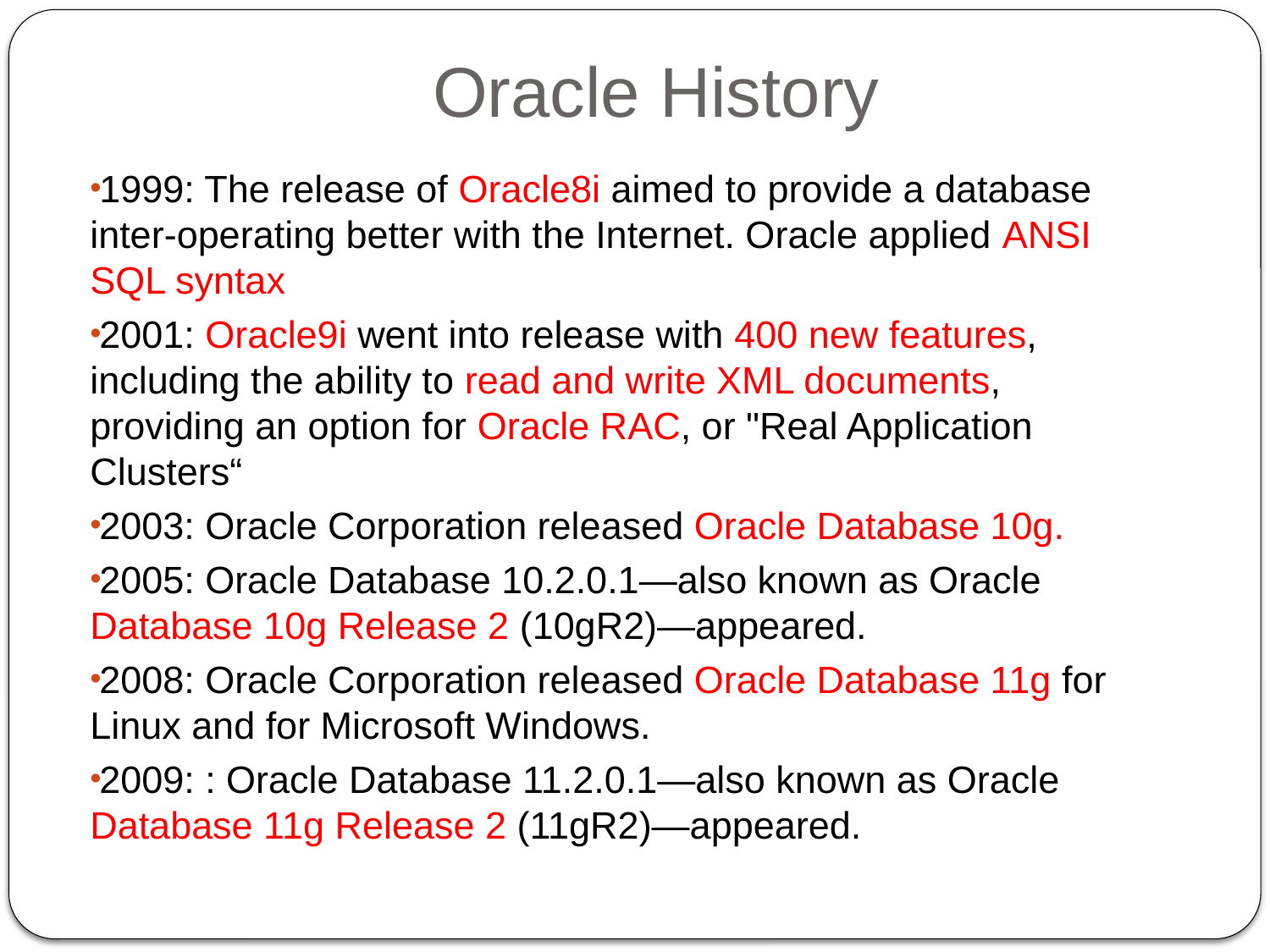

Oracle History
1999: The release of Oracle8i aimed to provide a database inter-operating better with the Internet. Oracle applied ANSI SQL syntax
2001: Oracle9i went into release with 400 new features, including the ability to read and write XML documents, providing an option for Oracle RAC, or "Real Application Clusters“
2003: Oracle Corporation released Oracle Database 10g.
2005: Oracle Database 10.2.0.1—also known as Oracle Database 10g Release 2 (10gR2)—appeared.
2008: Oracle Corporation released Oracle Database 11g for Linux and for Microsoft Windows.
2009: : Oracle Database 11.2.0.1—also known as Oracle Database 11g Release 2 (11gR2)—appeared.